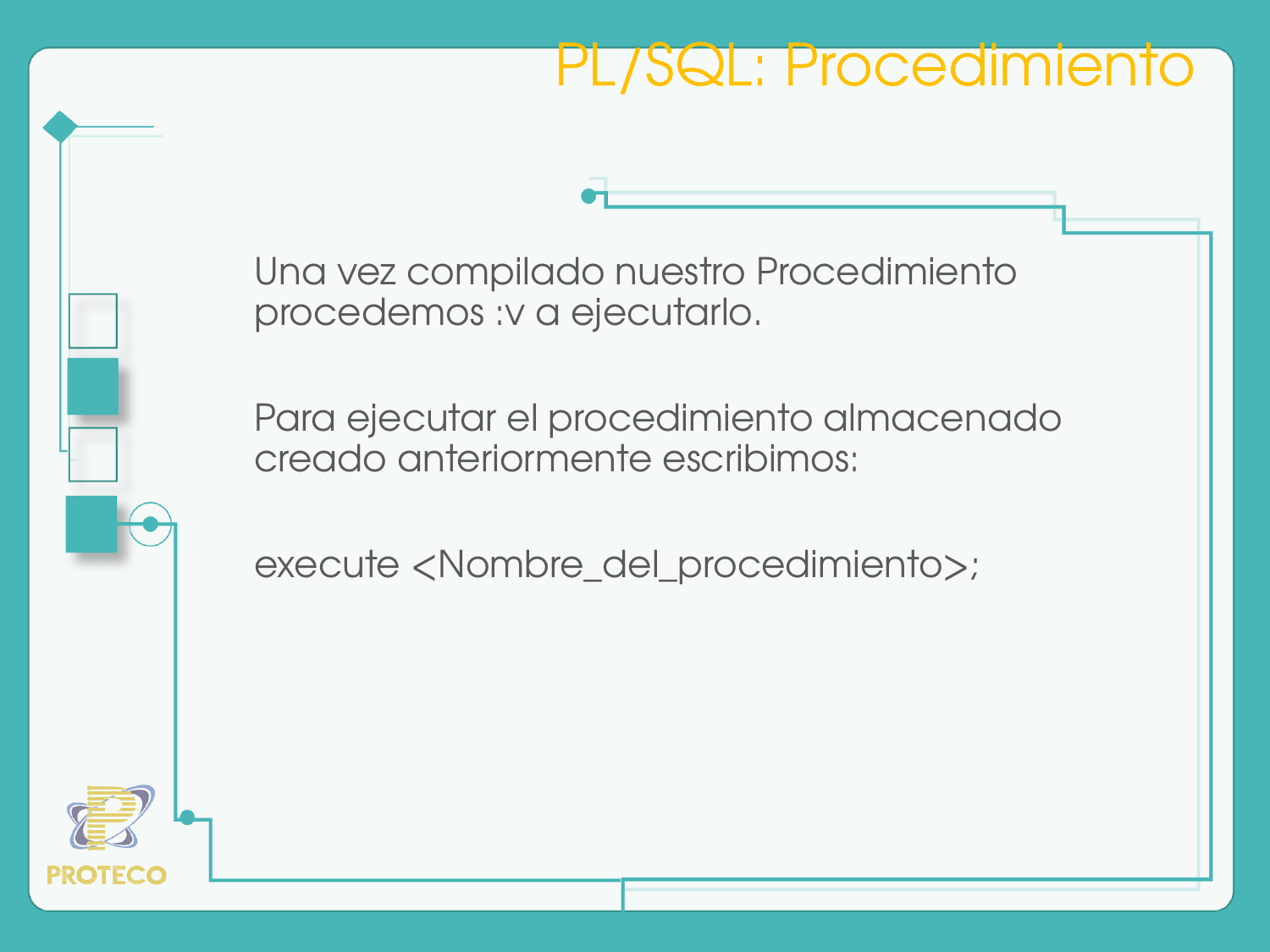

# PL/SQL: Procedimiento
Una vez compilado nuestro Procedimiento procedemos :v a ejecutarlo.

Para ejecutar el procedimiento almacenado creado anteriormente escribimos:

execute <Nombre_del_procedimiento>;